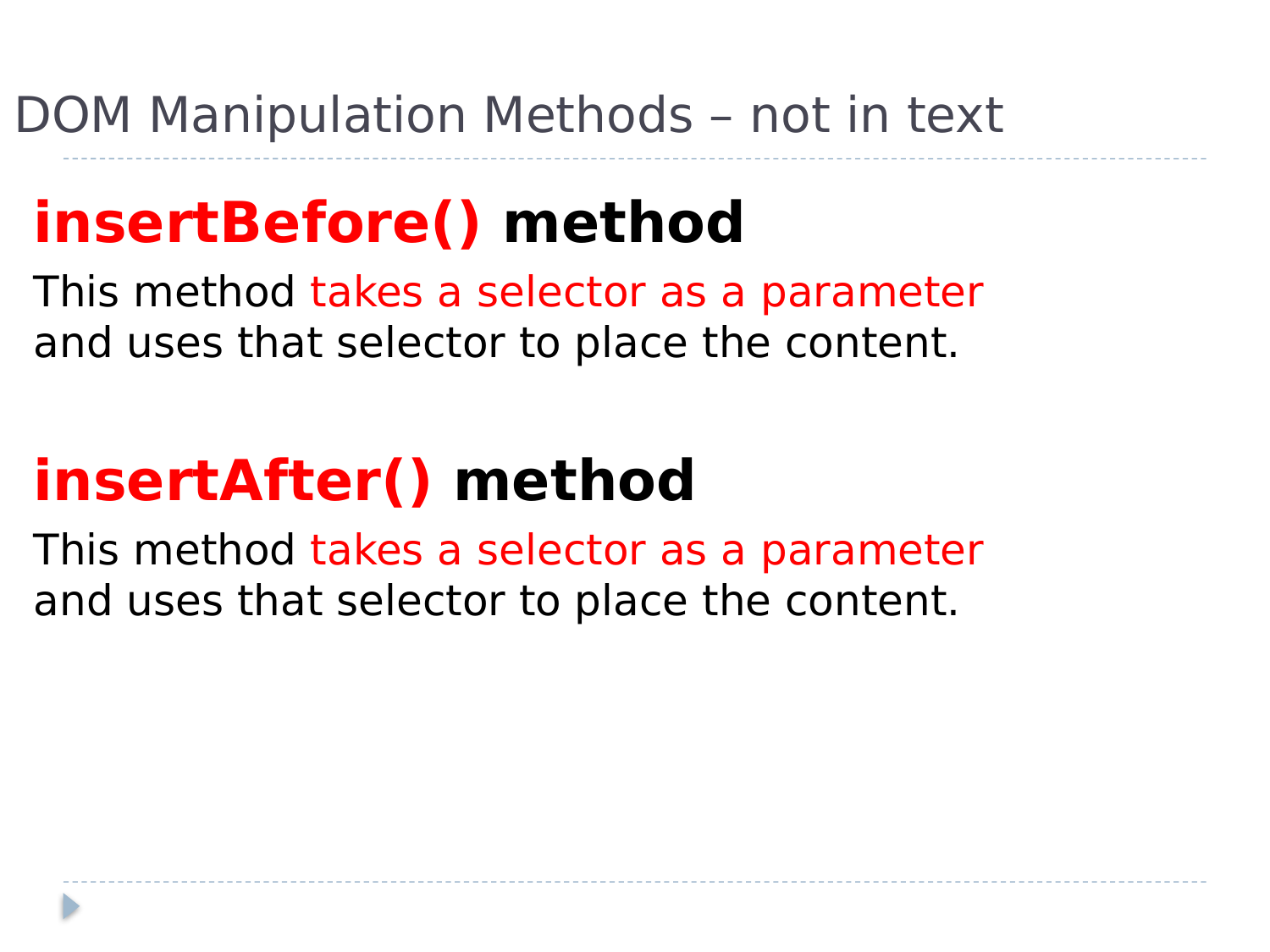

# DOM Manipulation Methods – not in text
insertBefore() method
This method takes a selector as a parameter
and uses that selector to place the content.
insertAfter() method
This method takes a selector as a parameter
and uses that selector to place the content.